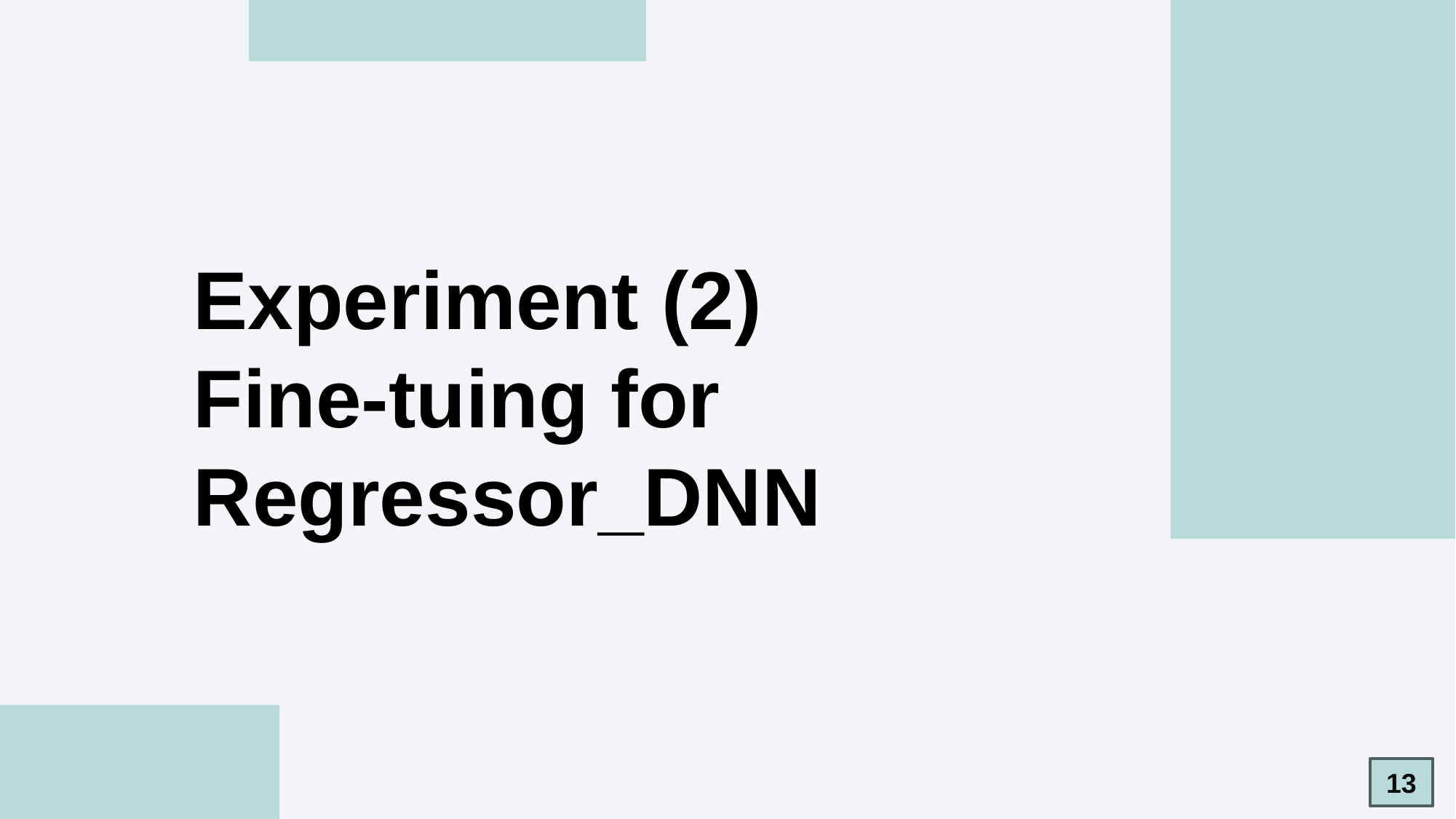

# Experiment (2) Fine-tuing for Regressor_DNN
13